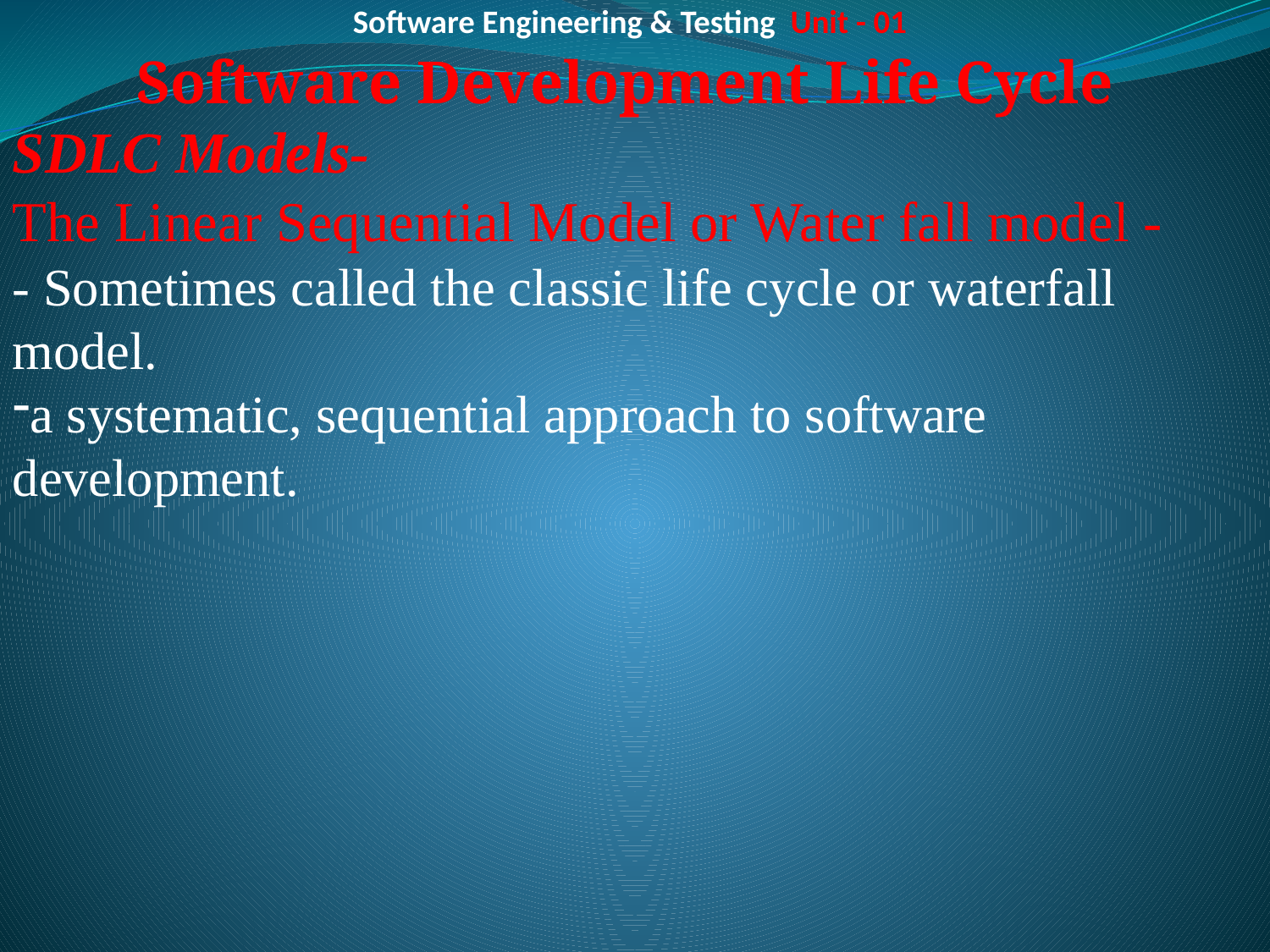

# Software Engineering & Testing  Unit - 01
Software Development Life Cycle

SDLC Models-
The Linear Sequential Model or Water fall model -
- Sometimes called the classic life cycle or waterfall model.
a systematic, sequential approach to software development.